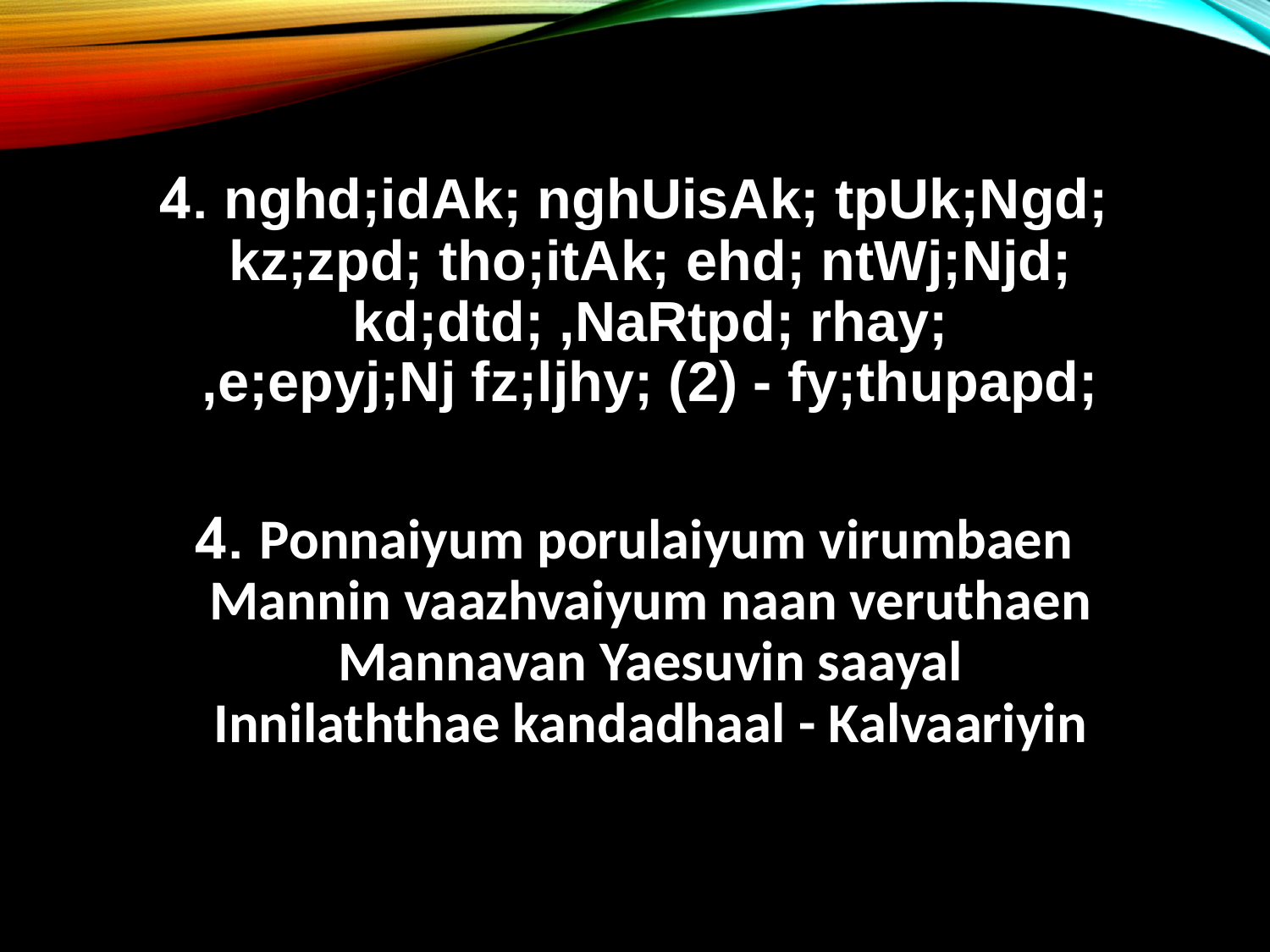

4. nghd;idAk; nghUisAk; tpUk;Ngd;
kz;zpd; tho;itAk; ehd; ntWj;Njd;
kd;dtd; ,NaRtpd; rhay;
,e;epyj;Nj fz;ljhy; (2) - fy;thupapd;

4. Ponnaiyum porulaiyum virumbaen
Mannin vaazhvaiyum naan veruthaen
Mannavan Yaesuvin saayal
Innilaththae kandadhaal - Kalvaariyin